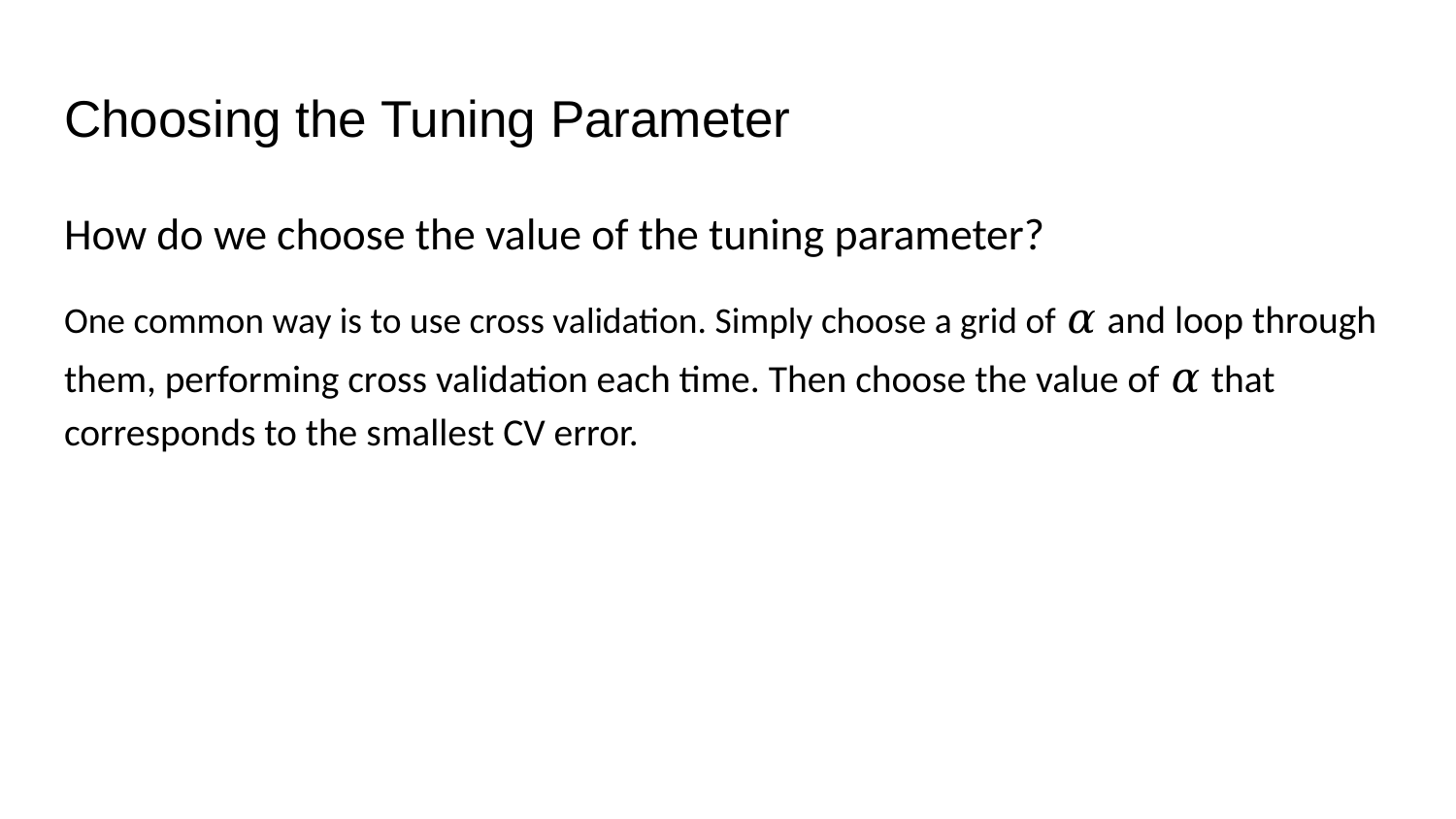

# Choosing the Tuning Parameter
How do we choose the value of the tuning parameter?
One common way is to use cross validation. Simply choose a grid of 𝛼 and loop through them, performing cross validation each time. Then choose the value of 𝛼 that corresponds to the smallest CV error.